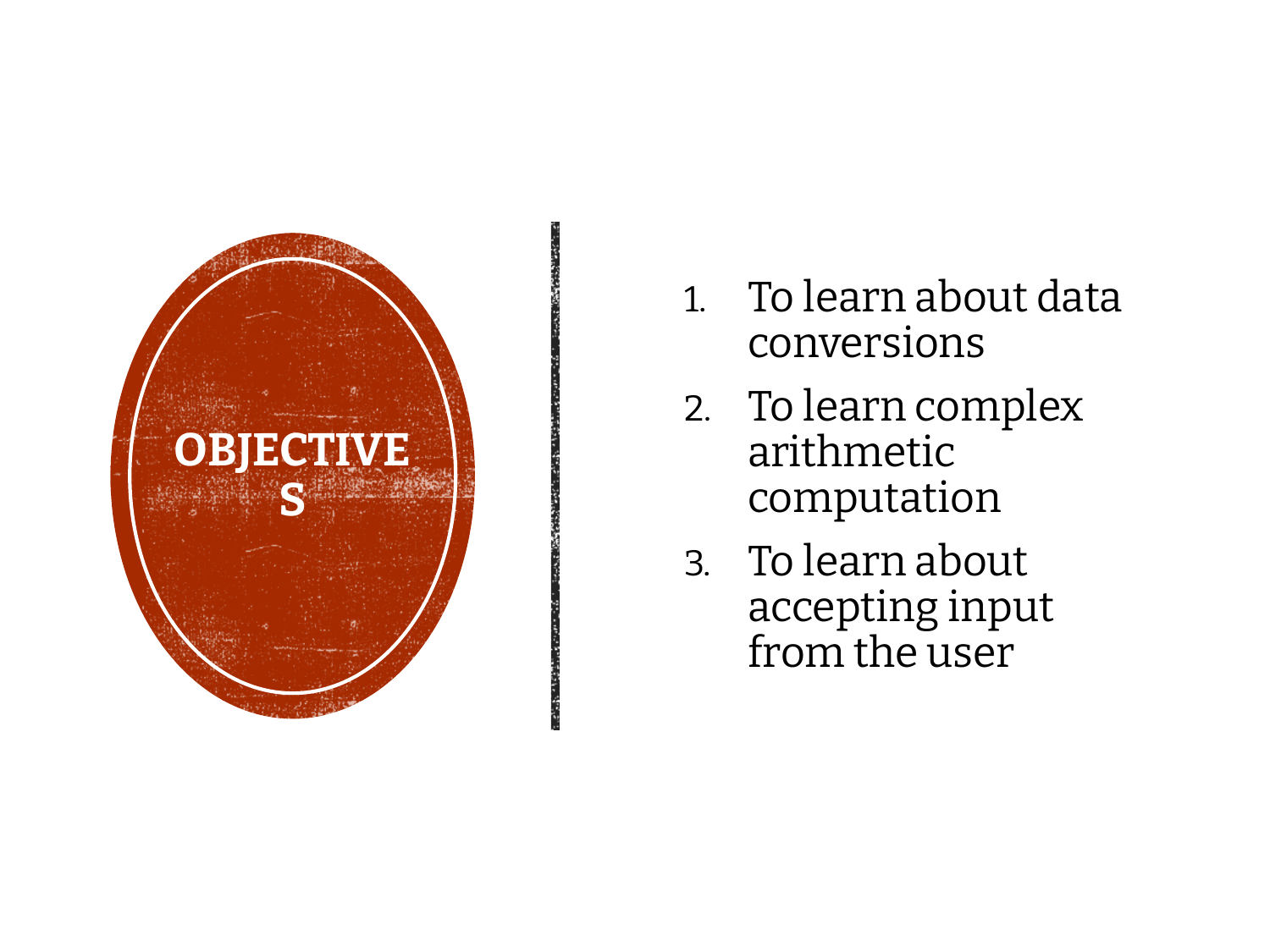

To learn about data conversions
To learn complex arithmetic computation
To learn about accepting input from the user

# Objectives

2